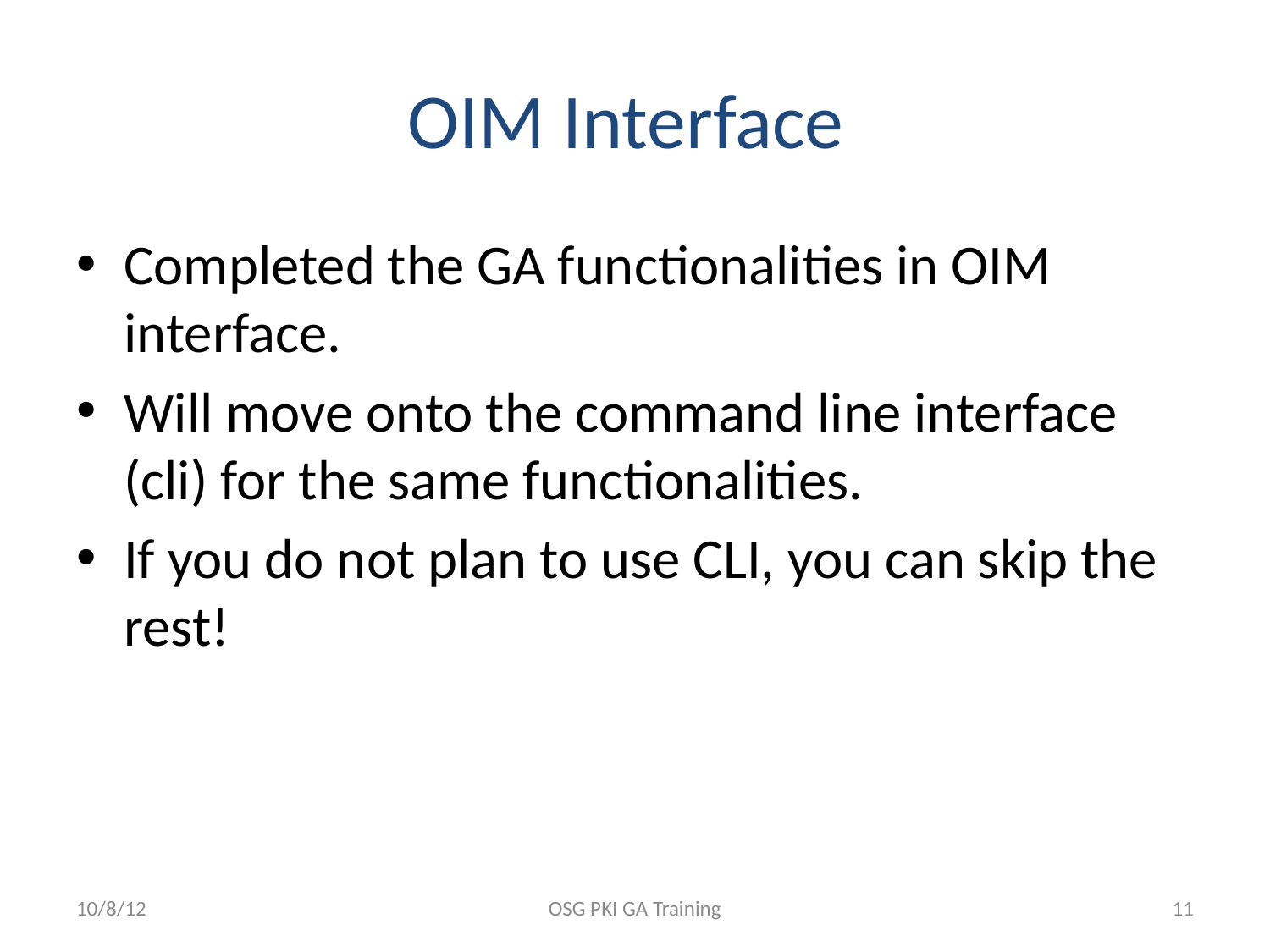

# OIM Interface
Completed the GA functionalities in OIM interface.
Will move onto the command line interface (cli) for the same functionalities.
If you do not plan to use CLI, you can skip the rest!
10/8/12
OSG PKI GA Training
11